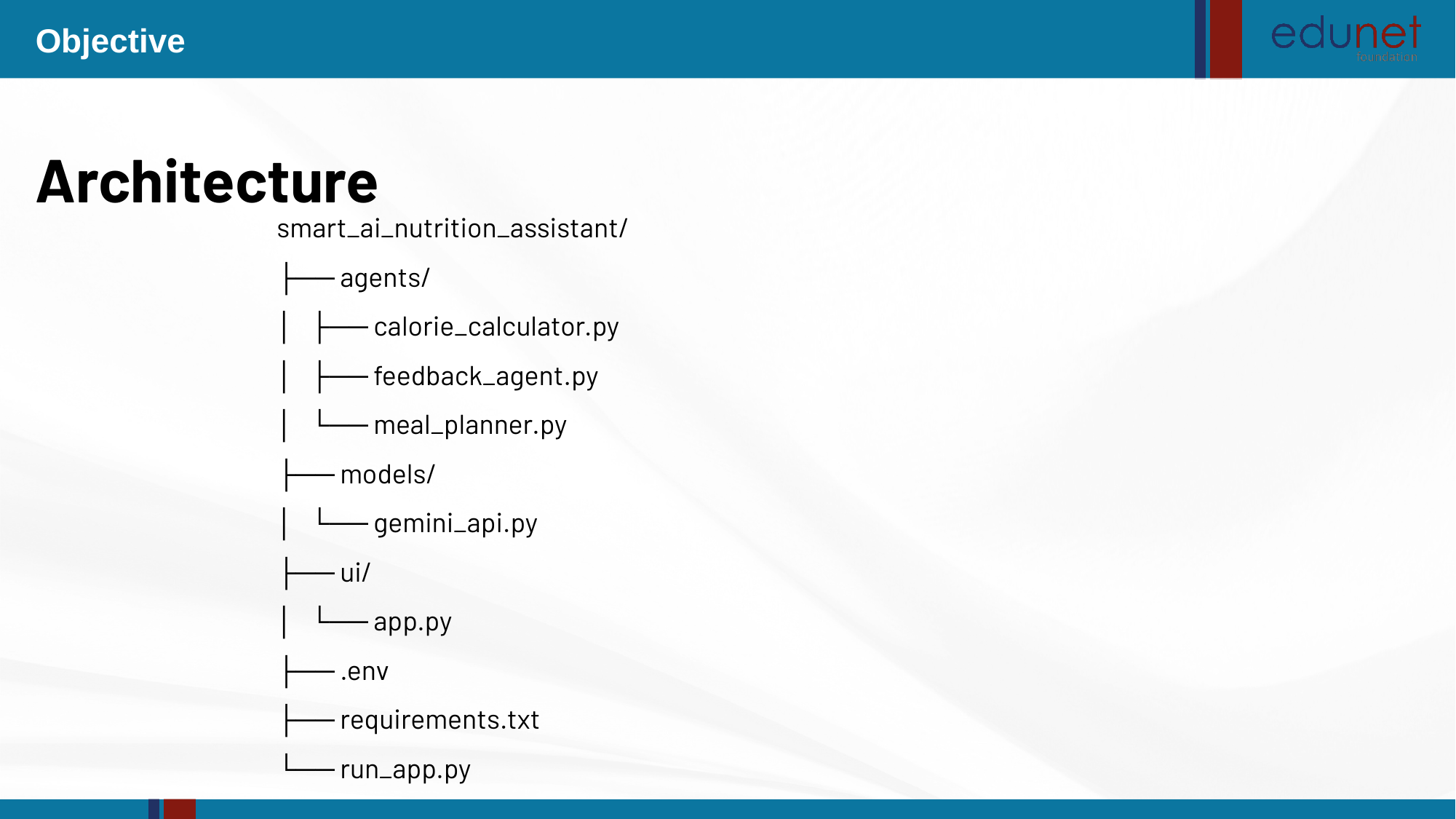

Objective
Architecture
smart_ai_nutrition_assistant/
├── agents/
│   ├── calorie_calculator.py
│   ├── feedback_agent.py
│   └── meal_planner.py
├── models/
│   └── gemini_api.py
├── ui/
│   └── app.py
├── .env
├── requirements.txt
└── run_app.py